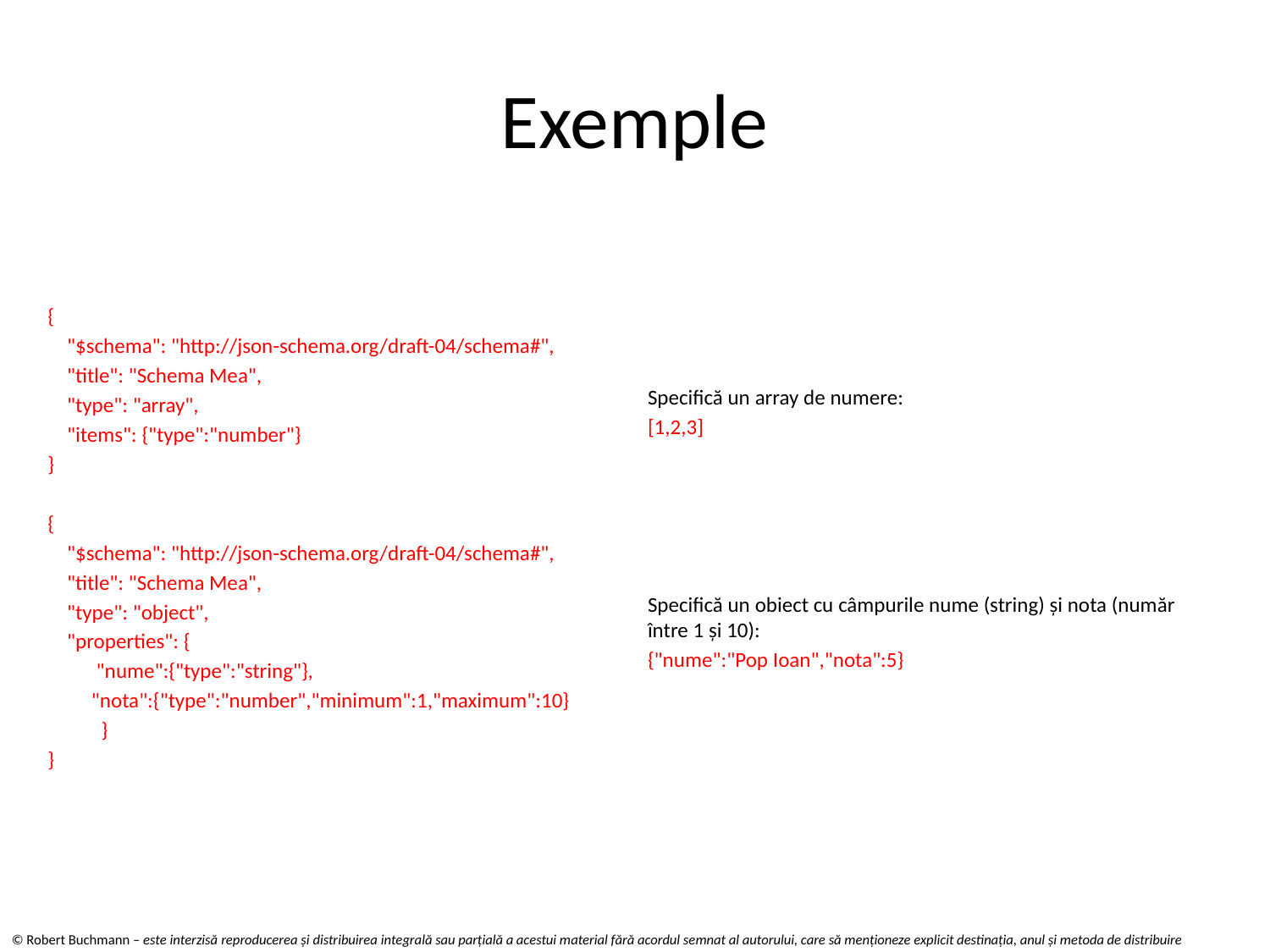

# Exemple
{
    "$schema": "http://json-schema.org/draft-04/schema#",
    "title": "Schema Mea",
    "type": "array",
    "items": {"type":"number"}
}

{
    "$schema": "http://json-schema.org/draft-04/schema#",
    "title": "Schema Mea",
    "type": "object",
    "properties": {
          "nume":{"type":"string"},
         "nota":{"type":"number","minimum":1,"maximum":10}
           }
}

Specifică un array de numere:
[1,2,3]

Specifică un obiect cu câmpurile nume (string) și nota (număr între 1 și 10):
{"nume":"Pop Ioan","nota":5}